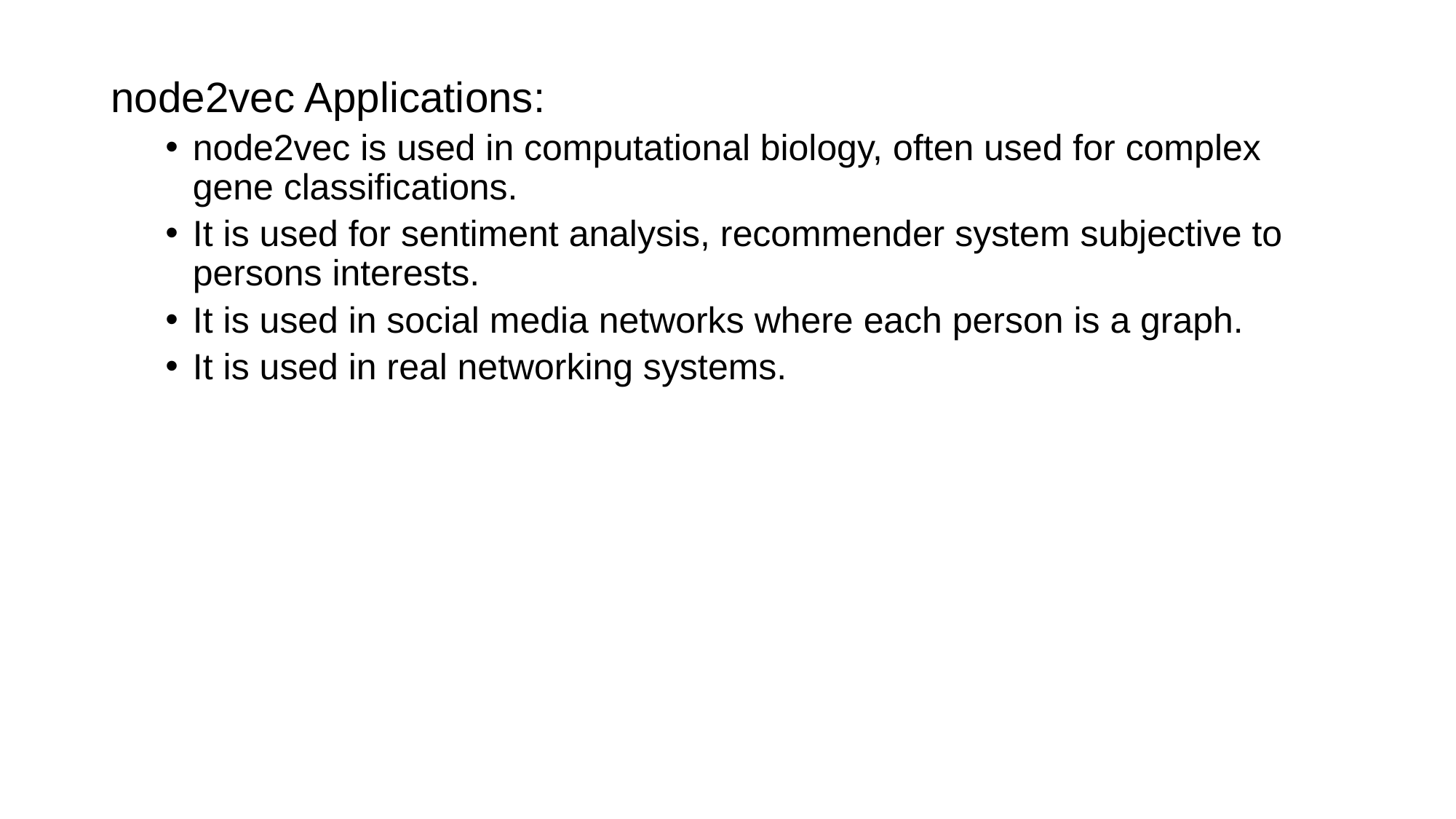

node2vec Applications:
node2vec is used in computational biology, often used for complex gene classifications.
It is used for sentiment analysis, recommender system subjective to persons interests.
It is used in social media networks where each person is a graph.
It is used in real networking systems.